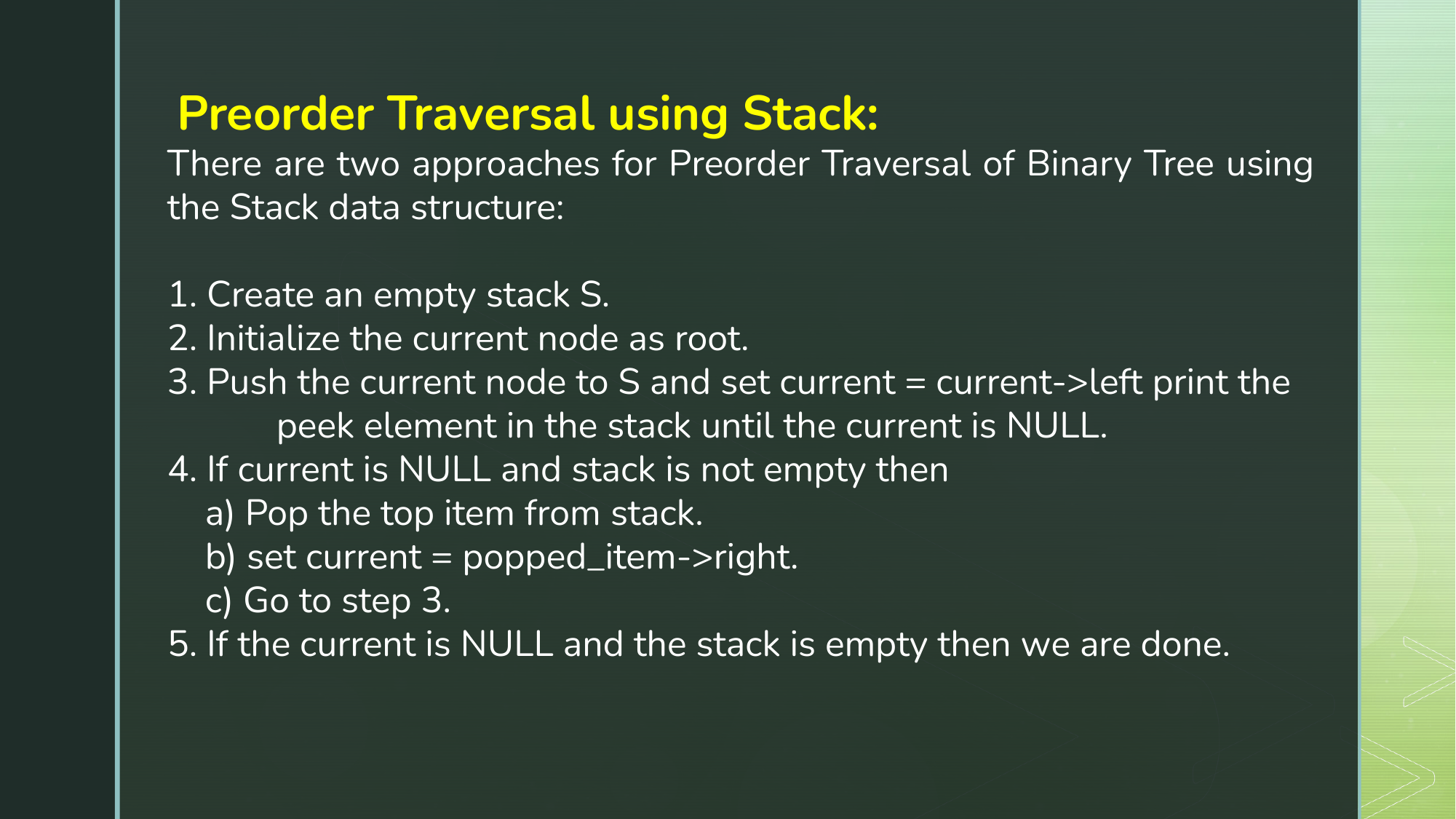

Preorder Traversal using Stack:
There are two approaches for Preorder Traversal of Binary Tree using the Stack data structure:

 Create an empty stack S.
 Initialize the current node as root.
 Push the current node to S and set current = current->left print the 	peek element in the stack until the current is NULL.
 If current is NULL and stack is not empty then 
    a) Pop the top item from stack.
    b) set current = popped_item->right.
    c) Go to step 3.
 If the current is NULL and the stack is empty then we are done.